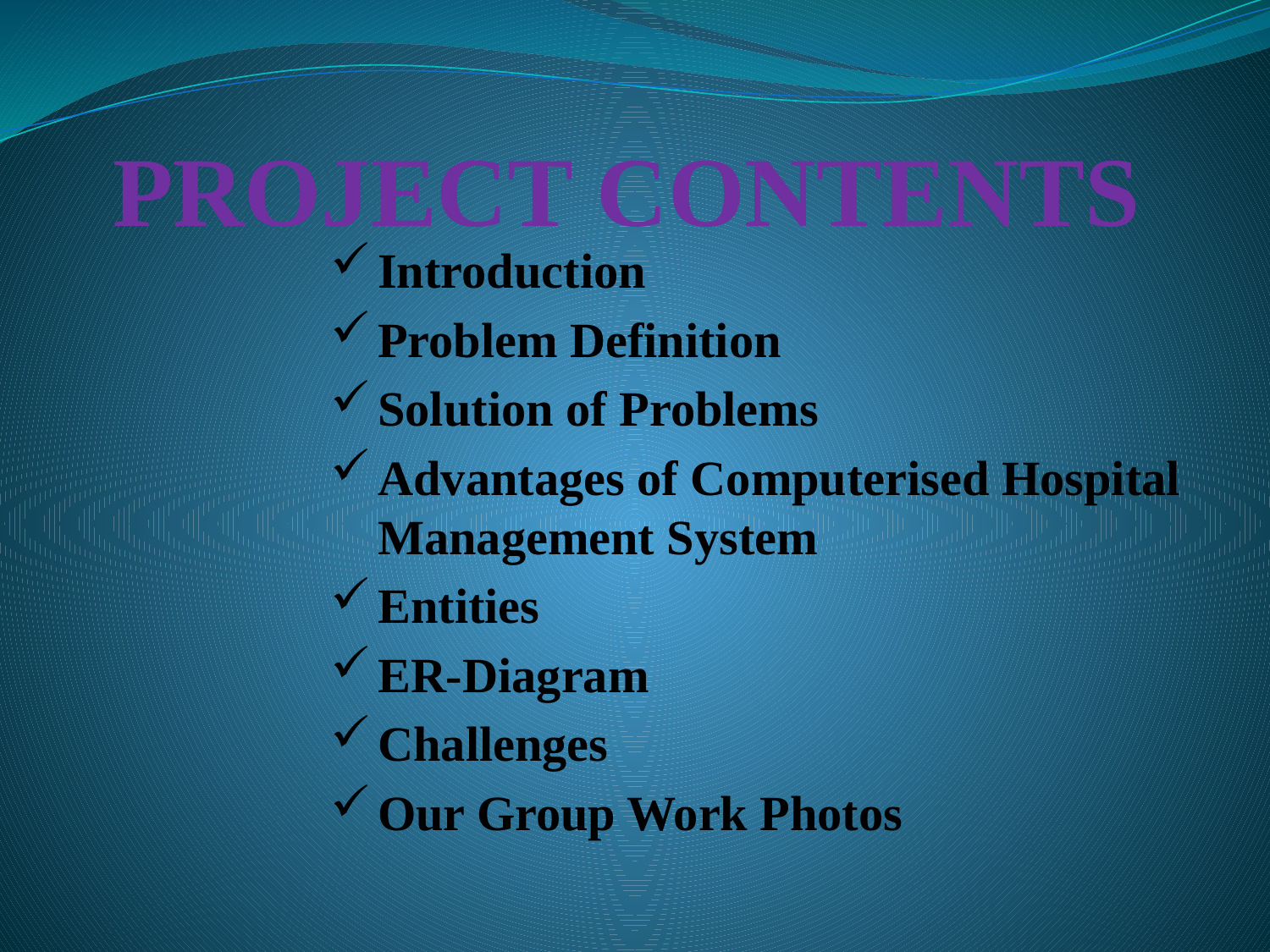

# PROJECT CONTENTS
Introduction
Problem Definition
Solution of Problems
Advantages of Computerised Hospital Management System
Entities
ER-Diagram
Challenges
Our Group Work Photos